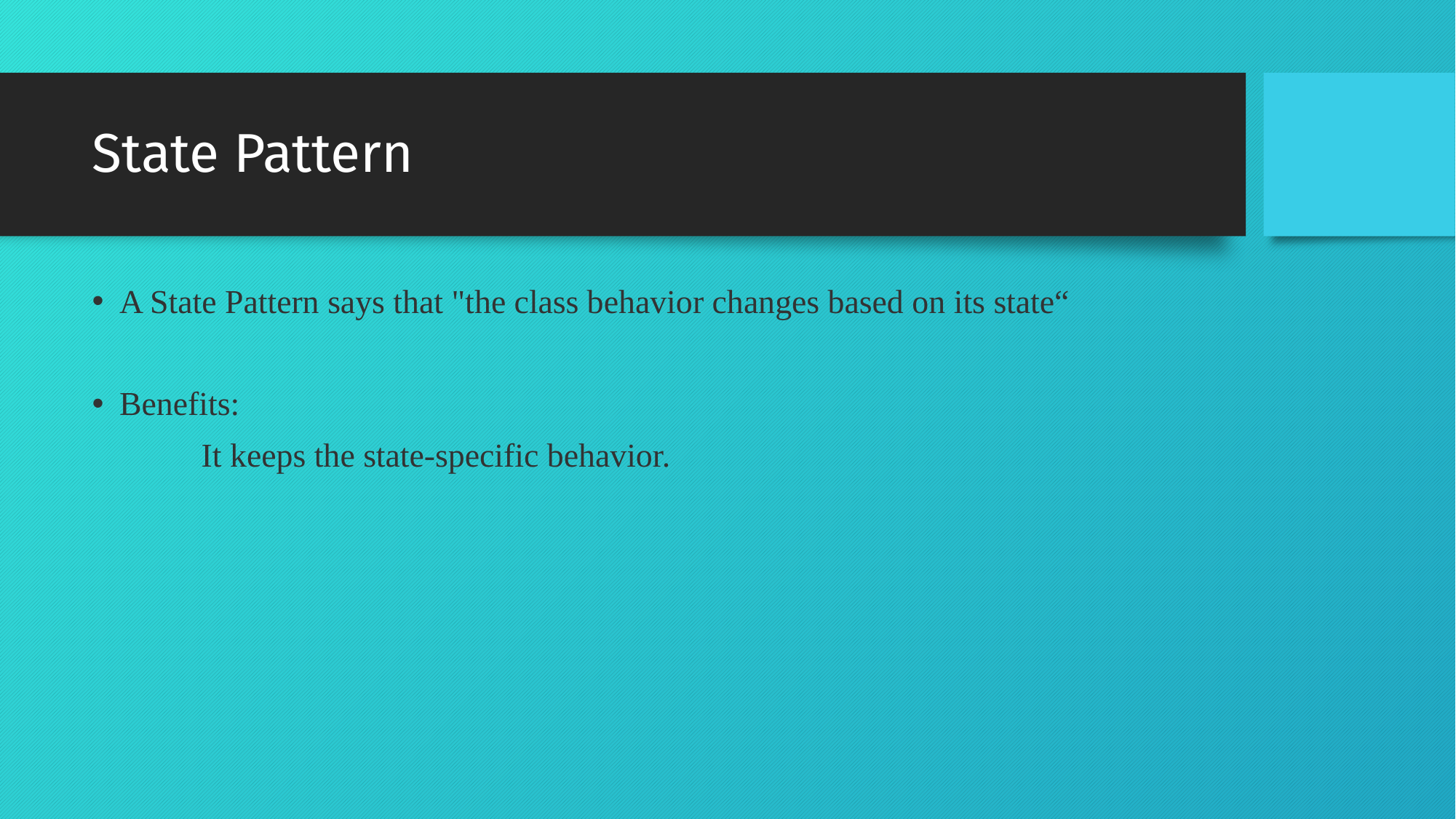

# State Pattern
A State Pattern says that "the class behavior changes based on its state“

Benefits:
	It keeps the state-specific behavior.